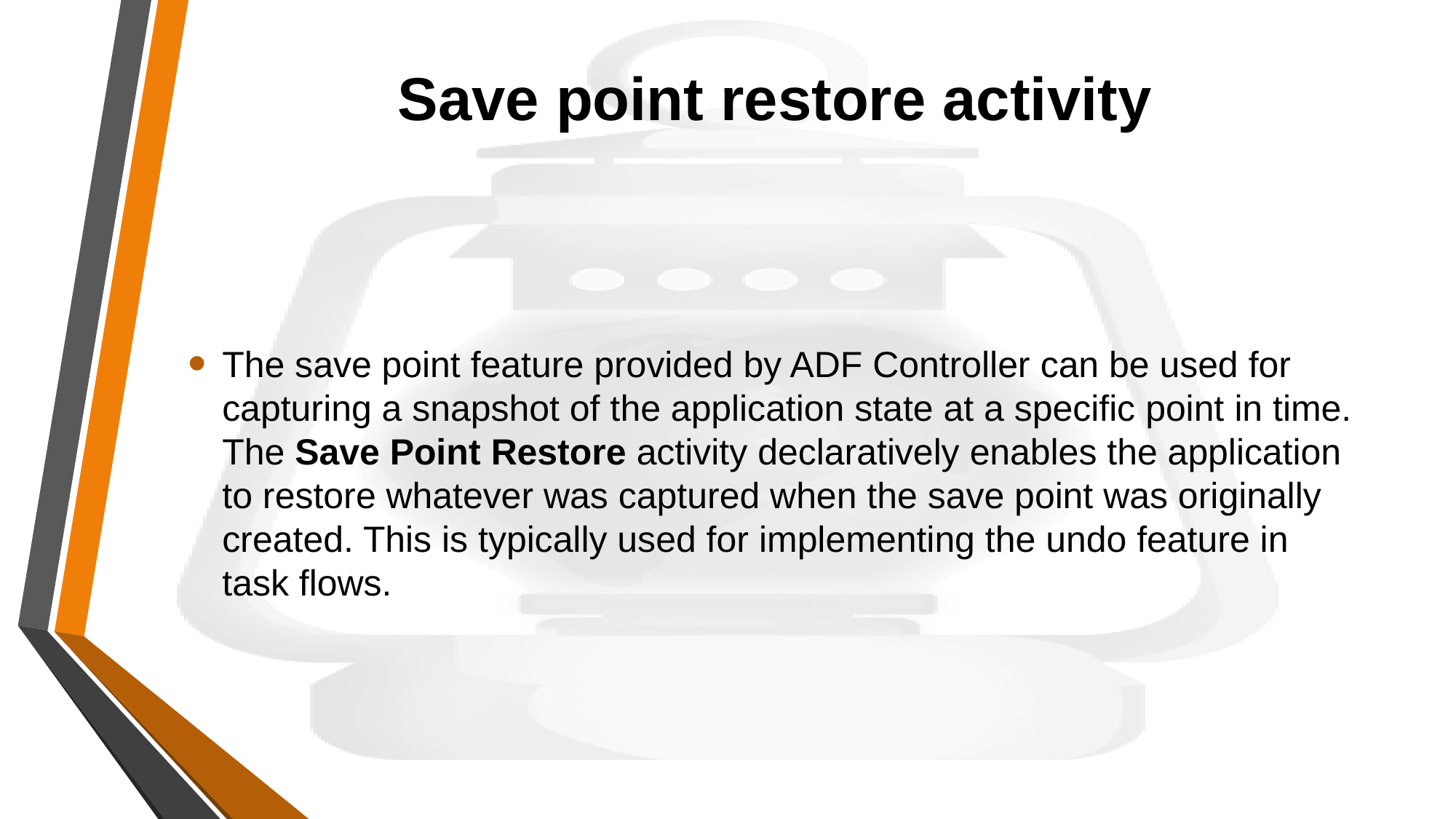

# Save point restore activity
The save point feature provided by ADF Controller can be used for capturing a snapshot of the application state at a specific point in time. The Save Point Restore activity declaratively enables the application to restore whatever was captured when the save point was originally created. This is typically used for implementing the undo feature in task flows.